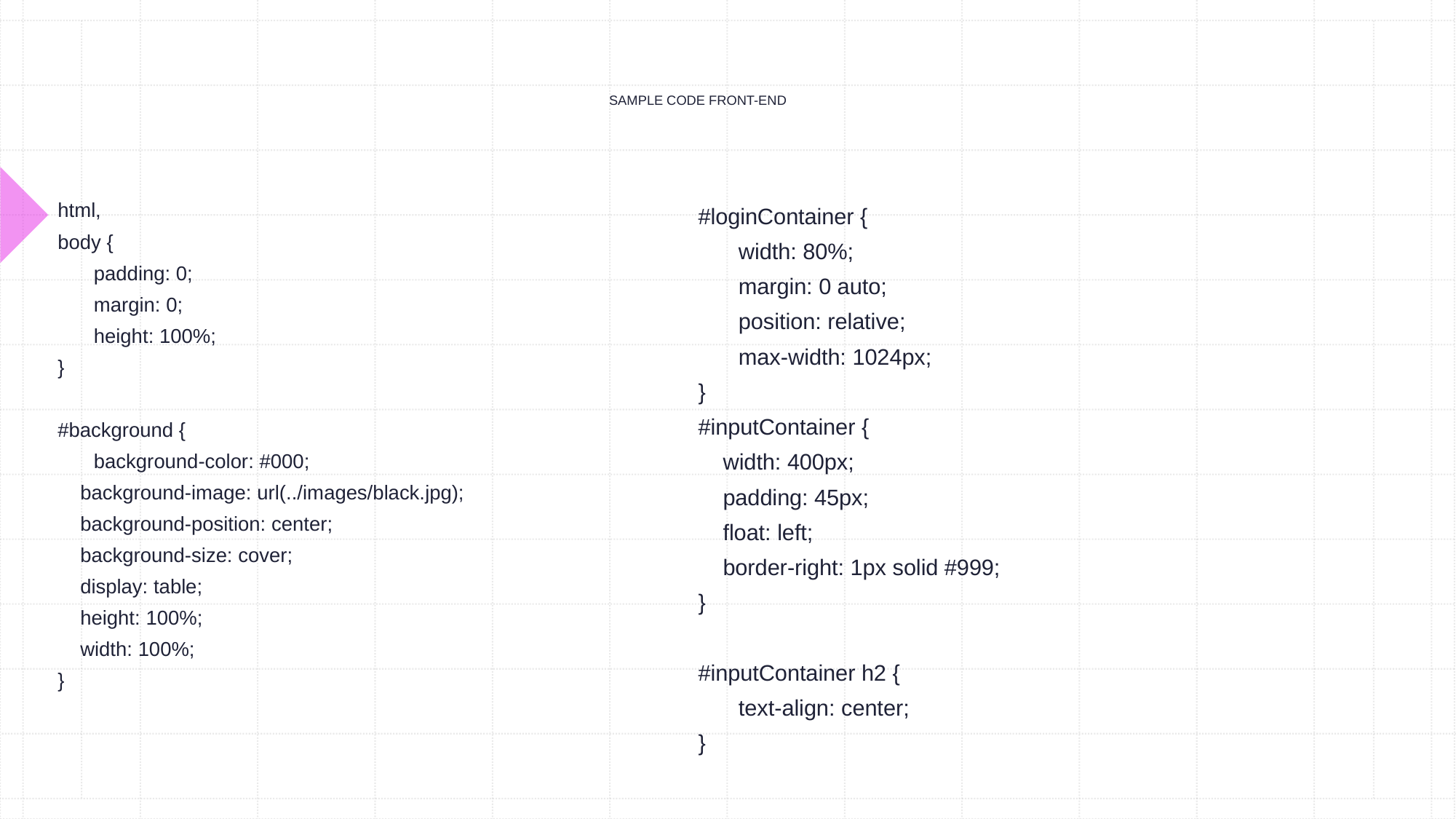

# SAMPLE CODE FRONT-END
html,
body {
	padding: 0;
	margin: 0;
	height: 100%;
}

#background {
	background-color: #000;
    background-image: url(../images/black.jpg);
    background-position: center;
    background-size: cover;
    display: table;
    height: 100%;
    width: 100%;
}

#loginContainer {
	width: 80%;
	margin: 0 auto;
	position: relative;
	max-width: 1024px;
}
#inputContainer {
    width: 400px;
    padding: 45px;
    float: left;
    border-right: 1px solid #999;
}

#inputContainer h2 {
	text-align: center;
}